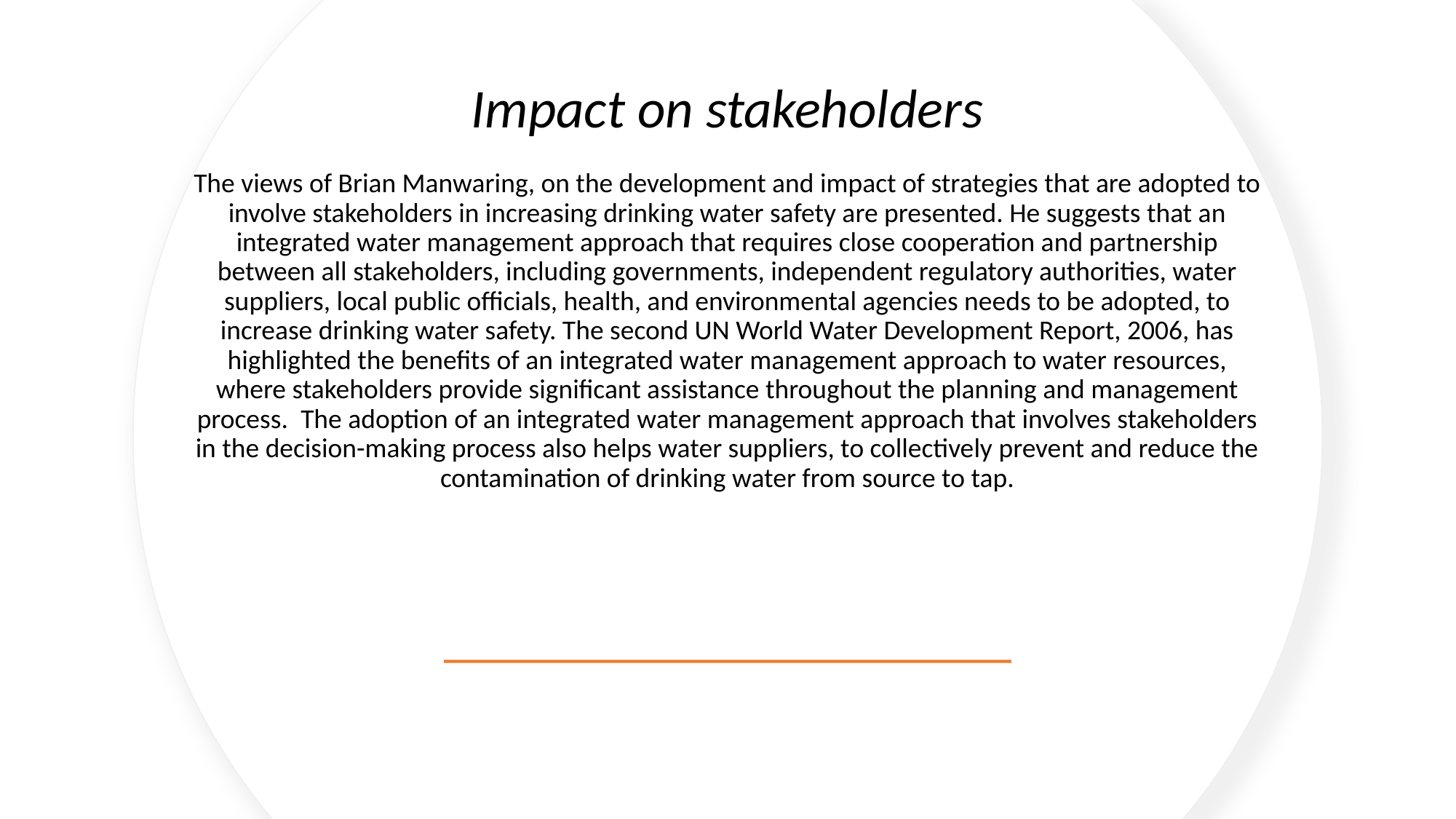

# Impact on stakeholders The views of Brian Manwaring, on the development and impact of strategies that are adopted to involve stakeholders in increasing drinking water safety are presented. He suggests that an integrated water management approach that requires close cooperation and partnership between all stakeholders, including governments, independent regulatory authorities, water suppliers, local public officials, health, and environmental agencies needs to be adopted, to increase drinking water safety. The second UN World Water Development Report, 2006, has highlighted the benefits of an integrated water management approach to water resources, where stakeholders provide significant assistance throughout the planning and management process.  The adoption of an integrated water management approach that involves stakeholders in the decision-making process also helps water suppliers, to collectively prevent and reduce the contamination of drinking water from source to tap.